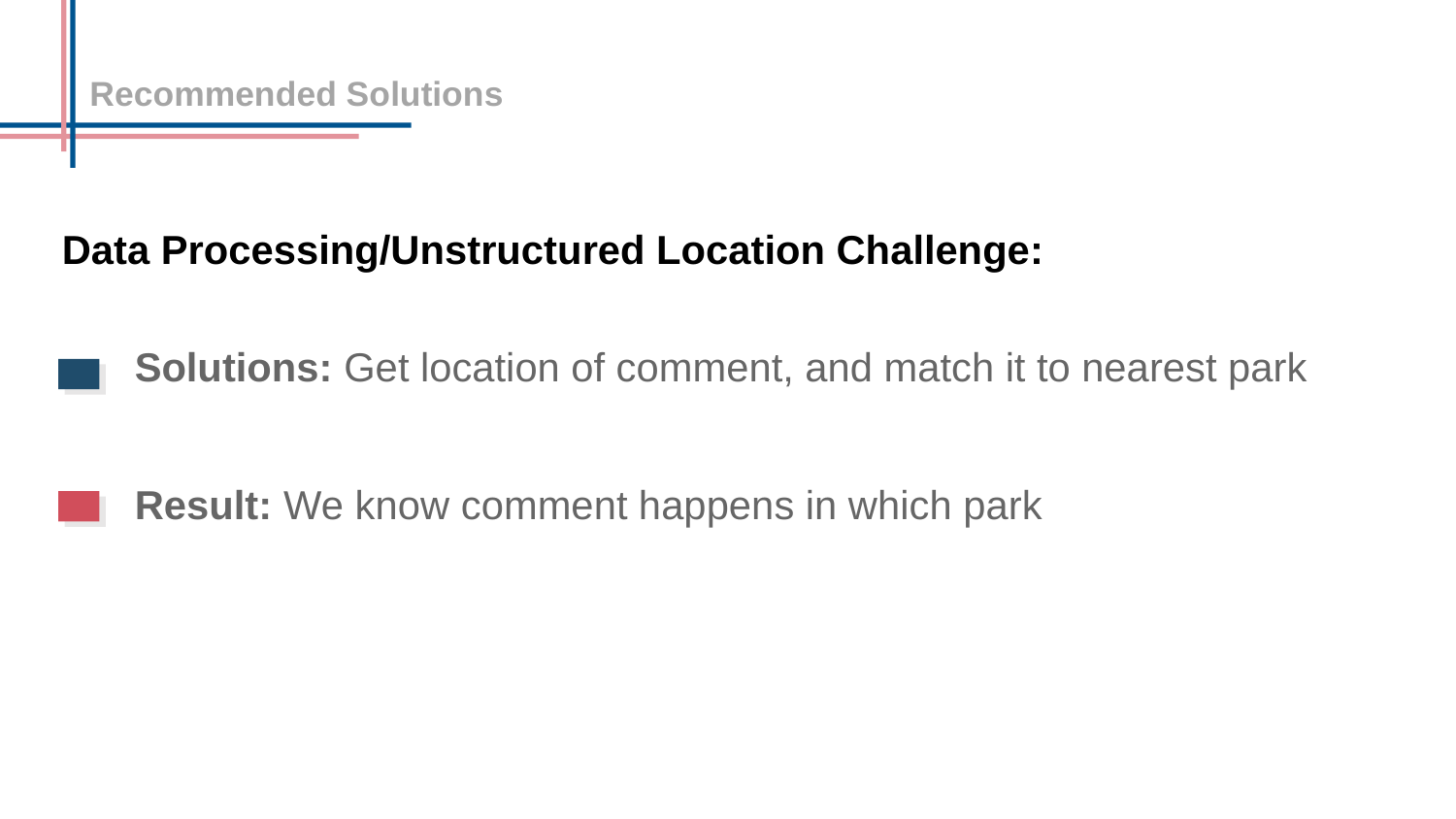

Recommended Solutions

Data Processing/Unstructured Location Challenge:

Solutions: Get location of comment, and match it to nearest park

Result: We know comment happens in which park